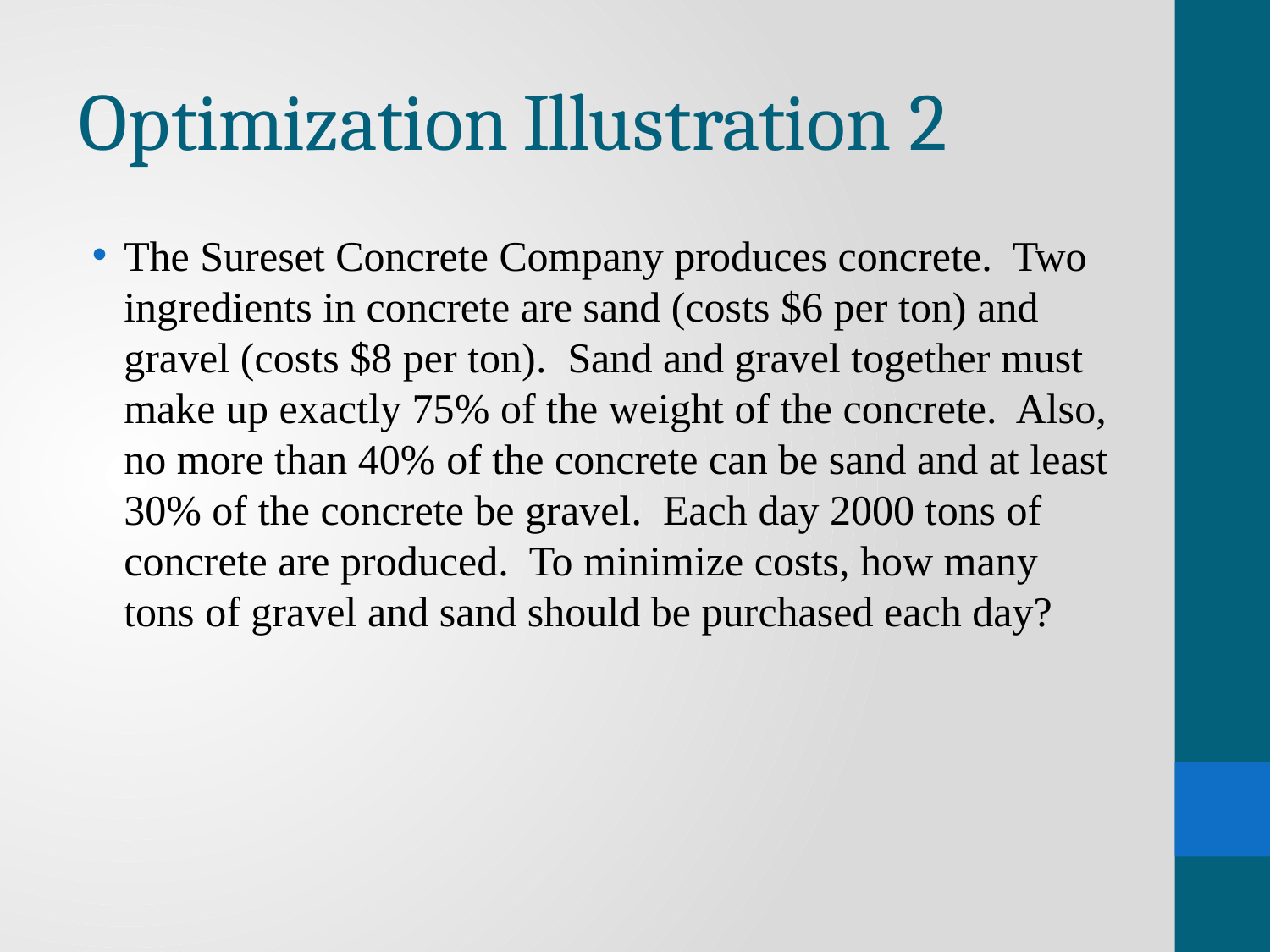

# Optimization Illustration 2
The Sureset Concrete Company produces concrete.  Two ingredients in concrete are sand (costs $6 per ton) and gravel (costs $8 per ton).  Sand and gravel together must make up exactly 75% of the weight of the concrete.  Also, no more than 40% of the concrete can be sand and at least 30% of the concrete be gravel.  Each day 2000 tons of concrete are produced.  To minimize costs, how many tons of gravel and sand should be purchased each day?